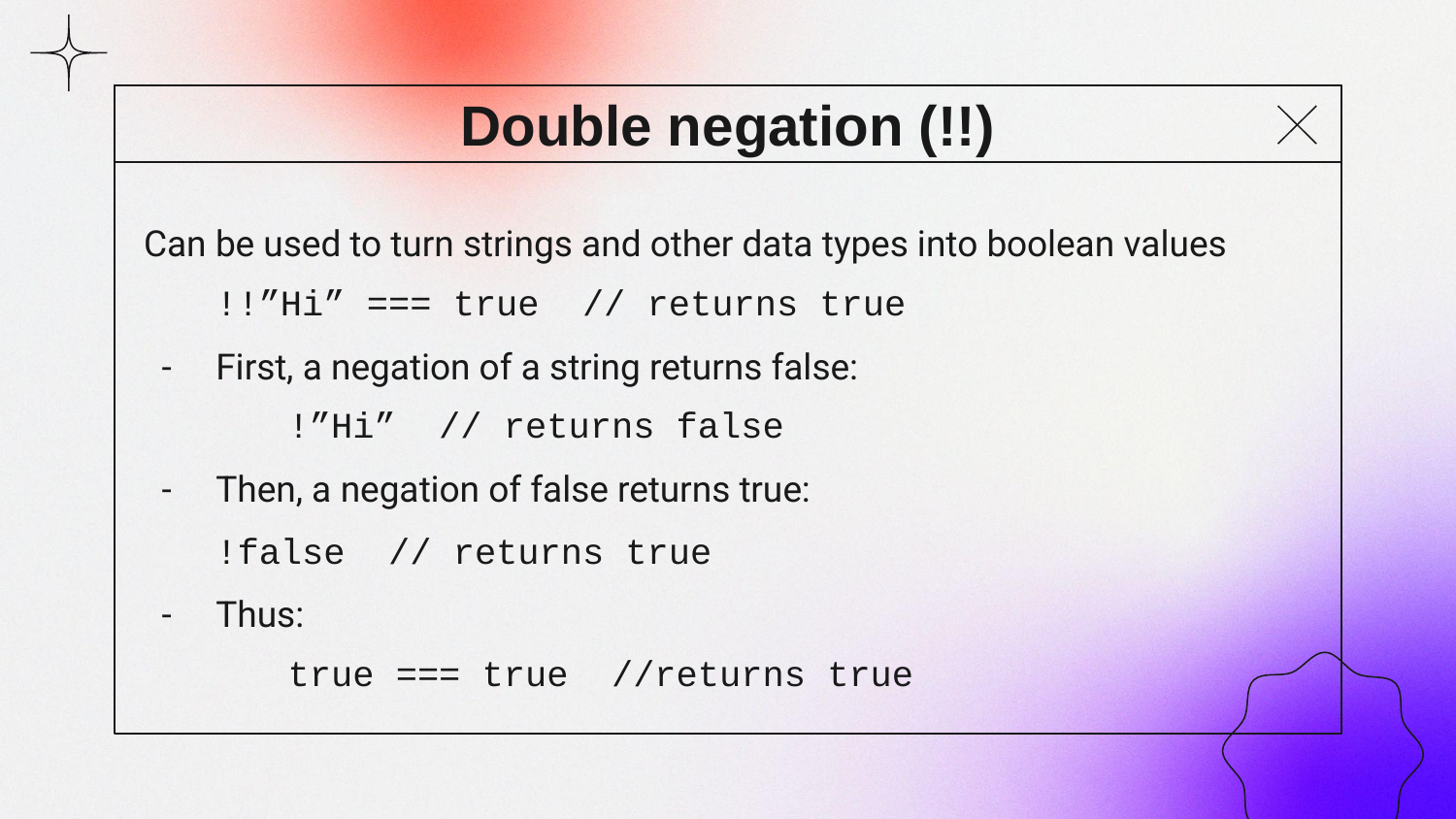

Can be used to turn strings and other data types into boolean values
!!”Hi” === true  // returns true
First, a negation of a string returns false:
!”Hi”  // returns false
Then, a negation of false returns true:
	!false  // returns true
Thus:
true === true  //returns true
# Double negation (!!)